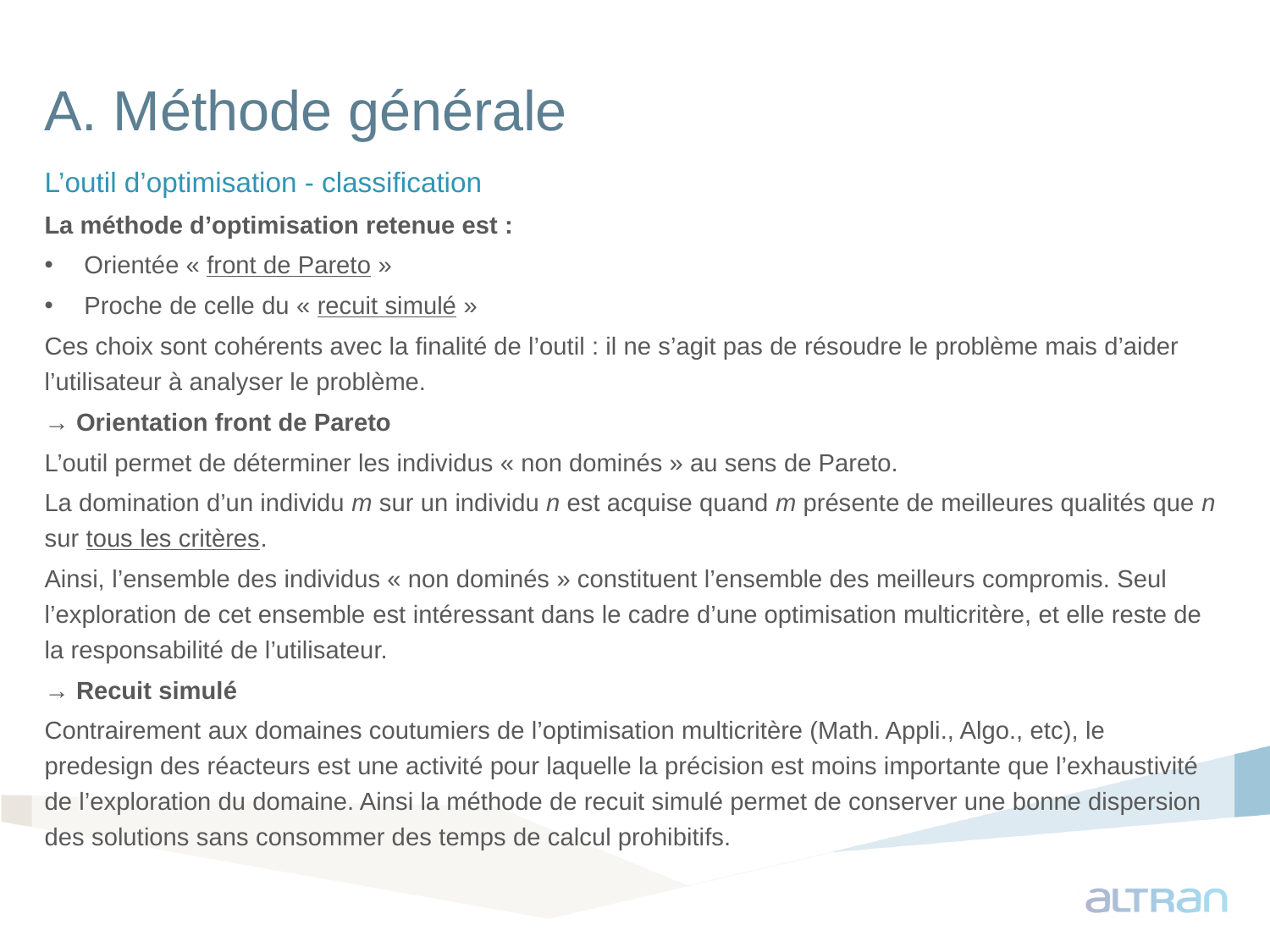

# A. Méthode générale
L’outil d’optimisation - classification
La méthode d’optimisation retenue est :
Orientée « front de Pareto »
Proche de celle du « recuit simulé »
Ces choix sont cohérents avec la finalité de l’outil : il ne s’agit pas de résoudre le problème mais d’aider l’utilisateur à analyser le problème.
→ Orientation front de Pareto
L’outil permet de déterminer les individus « non dominés » au sens de Pareto.
La domination d’un individu m sur un individu n est acquise quand m présente de meilleures qualités que n sur tous les critères.
Ainsi, l’ensemble des individus « non dominés » constituent l’ensemble des meilleurs compromis. Seul l’exploration de cet ensemble est intéressant dans le cadre d’une optimisation multicritère, et elle reste de la responsabilité de l’utilisateur.
→ Recuit simulé
Contrairement aux domaines coutumiers de l’optimisation multicritère (Math. Appli., Algo., etc), le predesign des réacteurs est une activité pour laquelle la précision est moins importante que l’exhaustivité de l’exploration du domaine. Ainsi la méthode de recuit simulé permet de conserver une bonne dispersion des solutions sans consommer des temps de calcul prohibitifs.